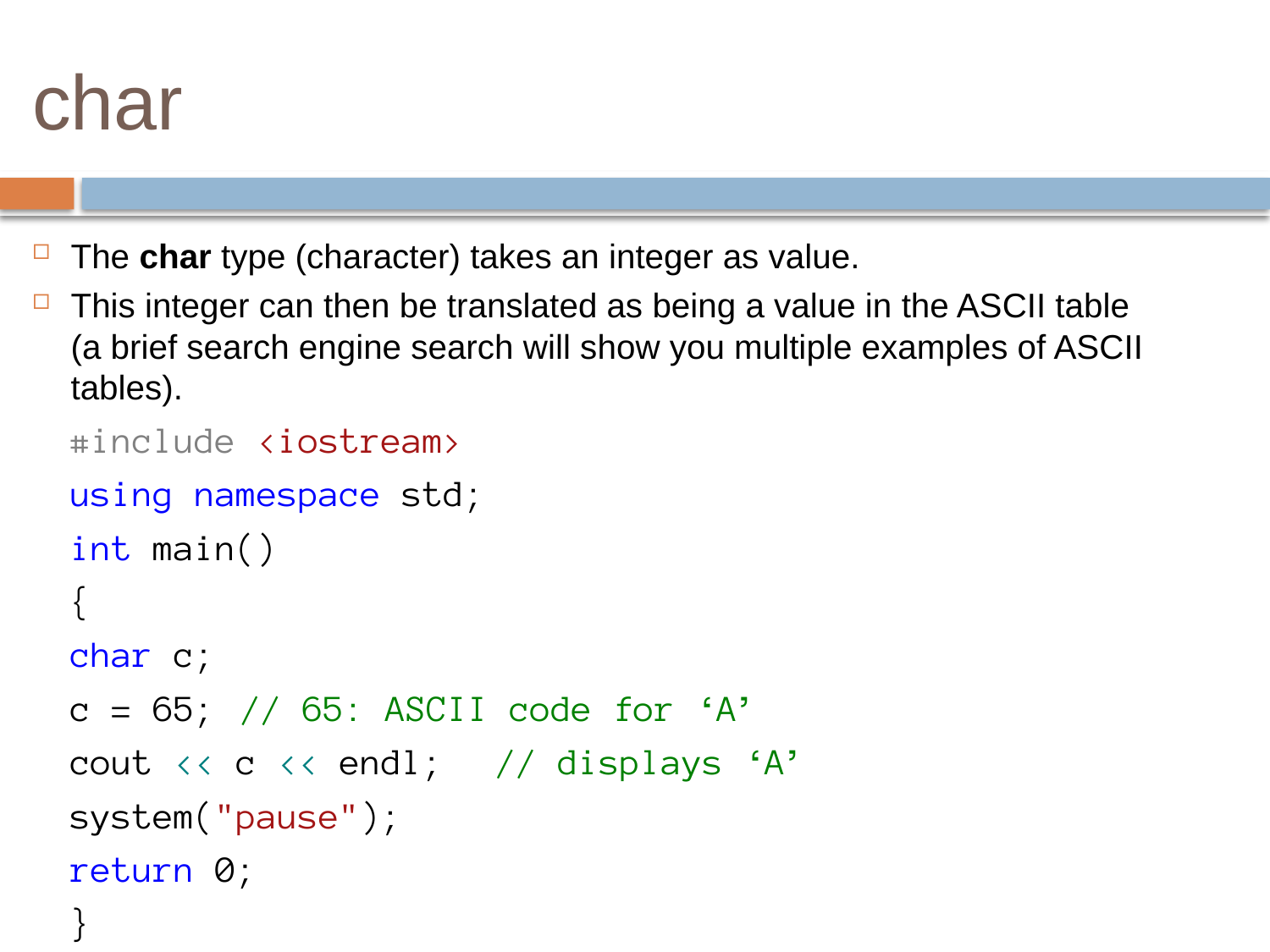

# char
The char type (character) takes an integer as value.
This integer can then be translated as being a value in the ASCII table
(a brief search engine search will show you multiple examples of ASCII tables).
	#include <iostream>
	using namespace std;
	int main()
	{
		char c;
		c = 65;	// 65: ASCII code for ‘A’
		cout << c << endl;	// displays ‘A’
		system("pause");
		return 0;
	}